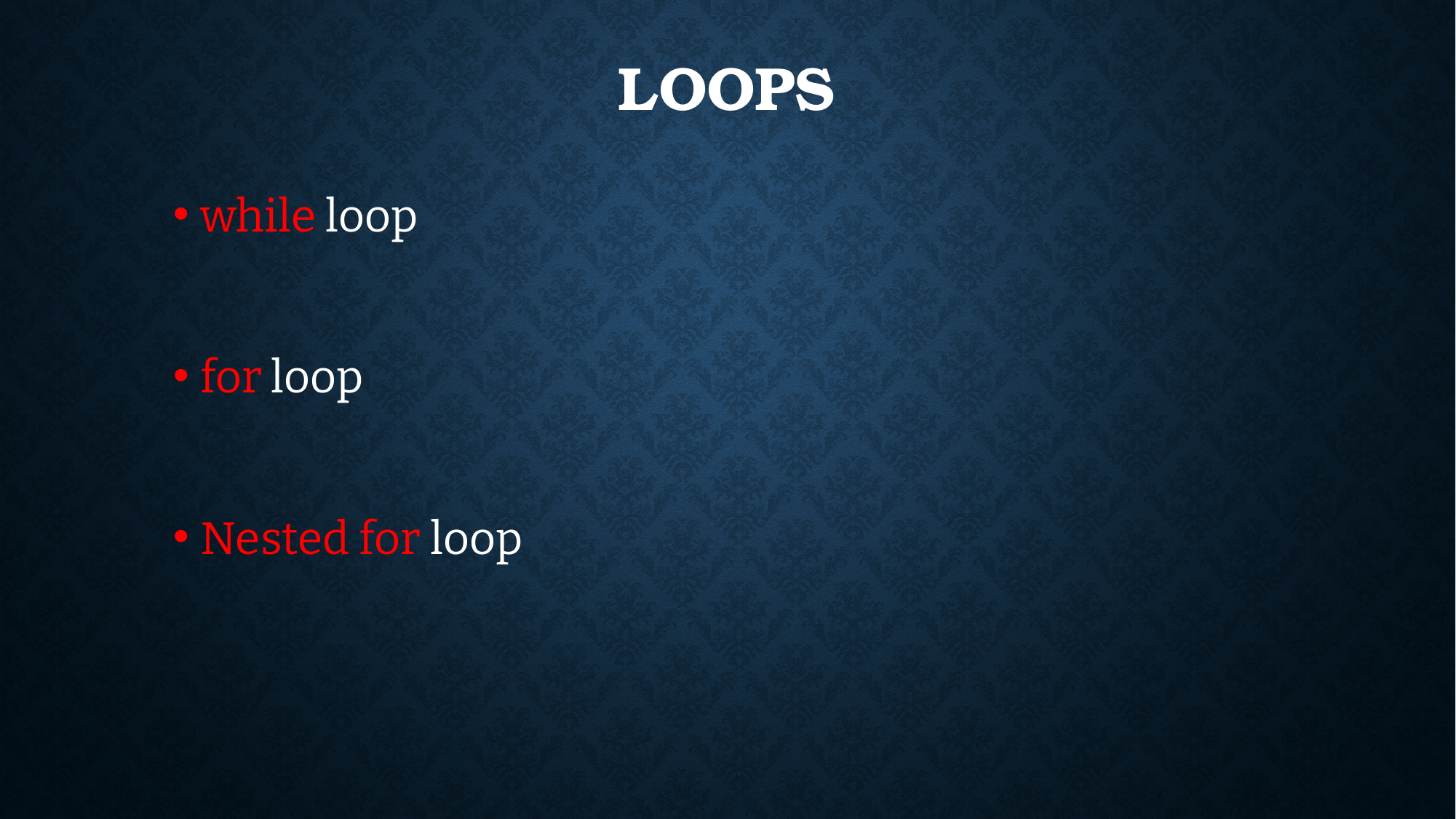

# loops
while loop

for loop

Nested for loop